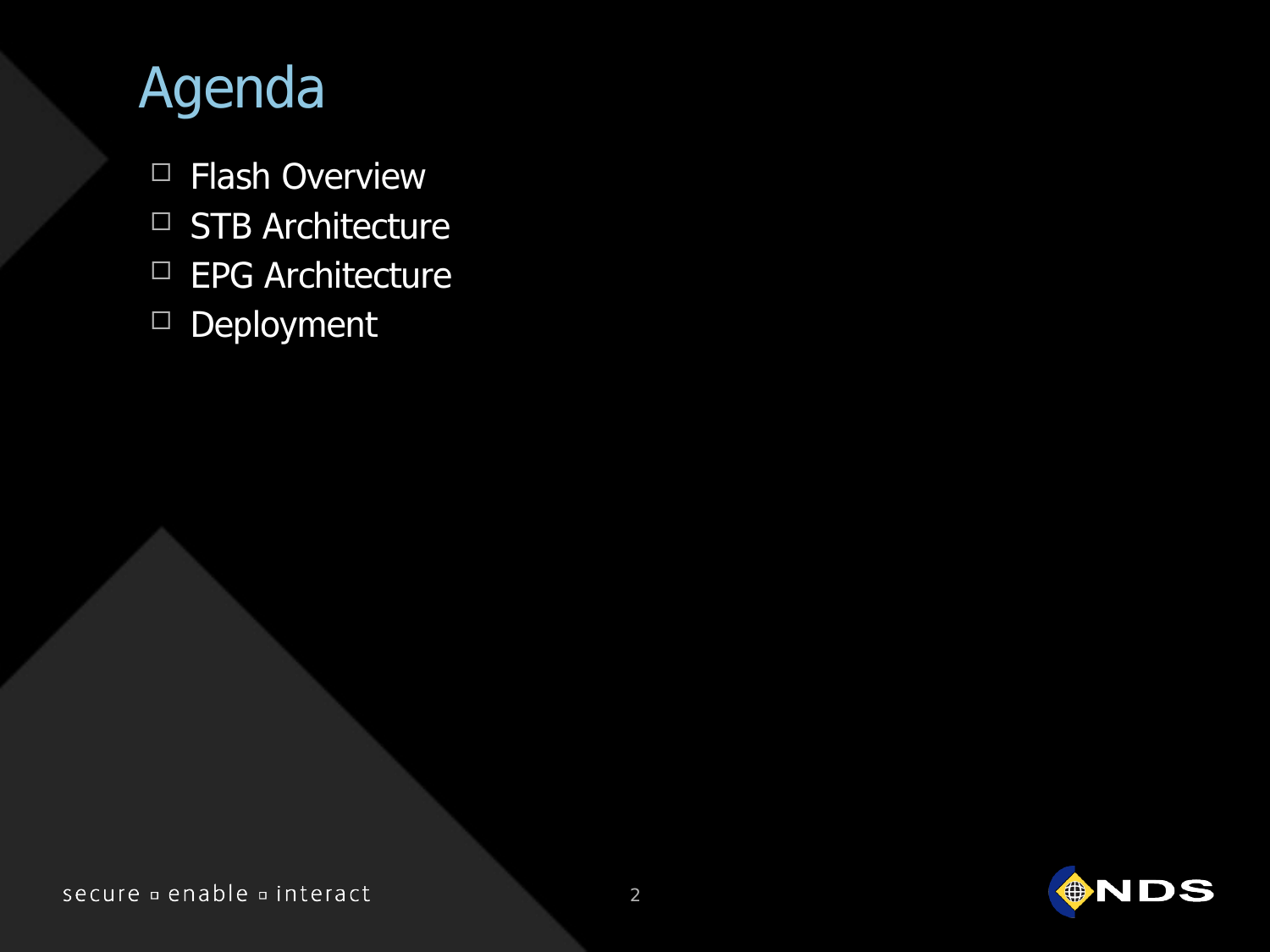

# Agenda
Flash Overview
STB Architecture
EPG Architecture
Deployment
2